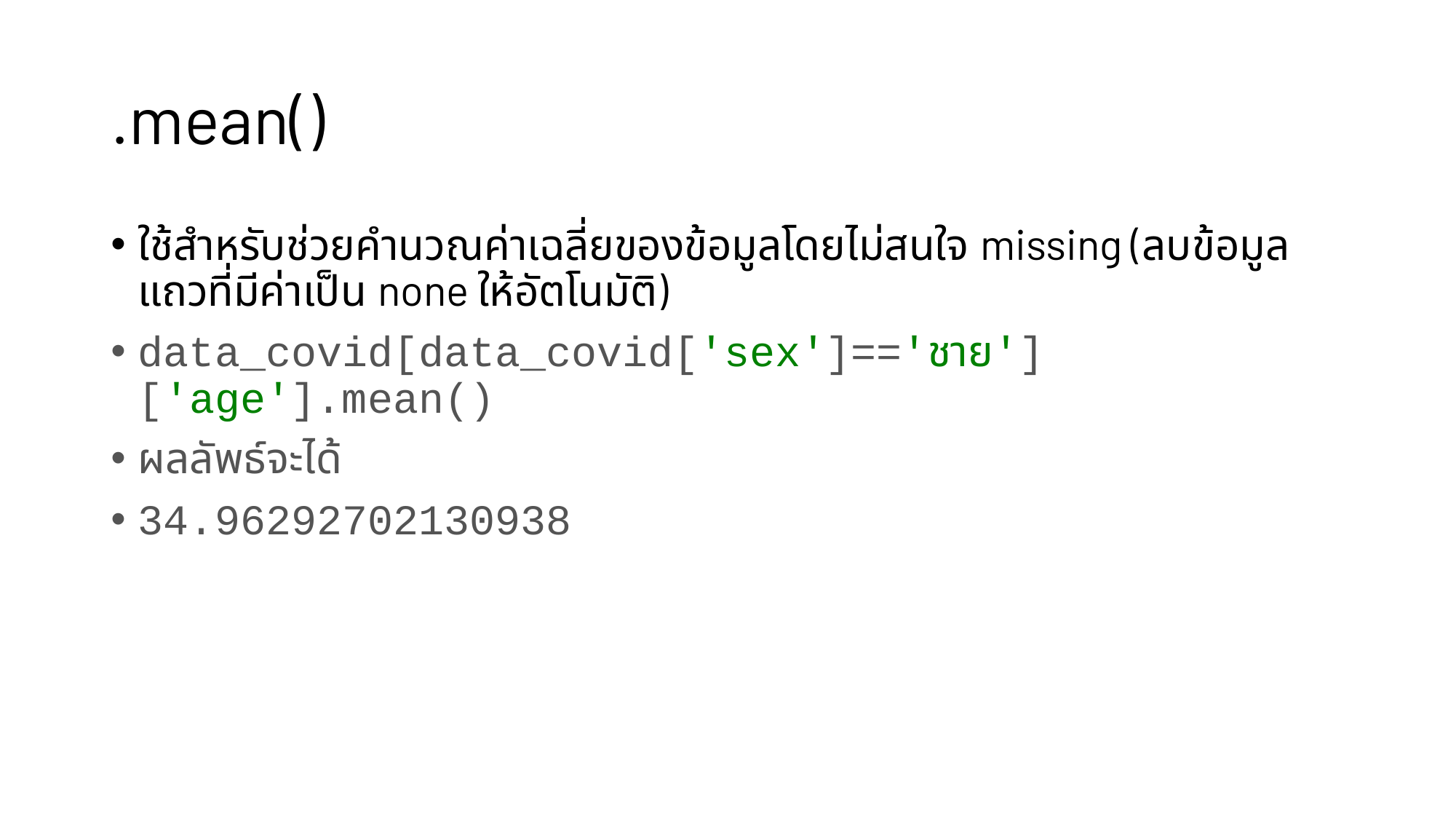

# .mean()
ใช้สำหรับช่วยคำนวณค่าเฉลี่ยของข้อมูลโดยไม่สนใจ missing (ลบข้อมูลแถวที่มีค่าเป็น none ให้อัตโนมัติ)
data_covid[data_covid['sex']=='ชาย']['age'].mean()
ผลลัพธ์จะได้
34.96292702130938